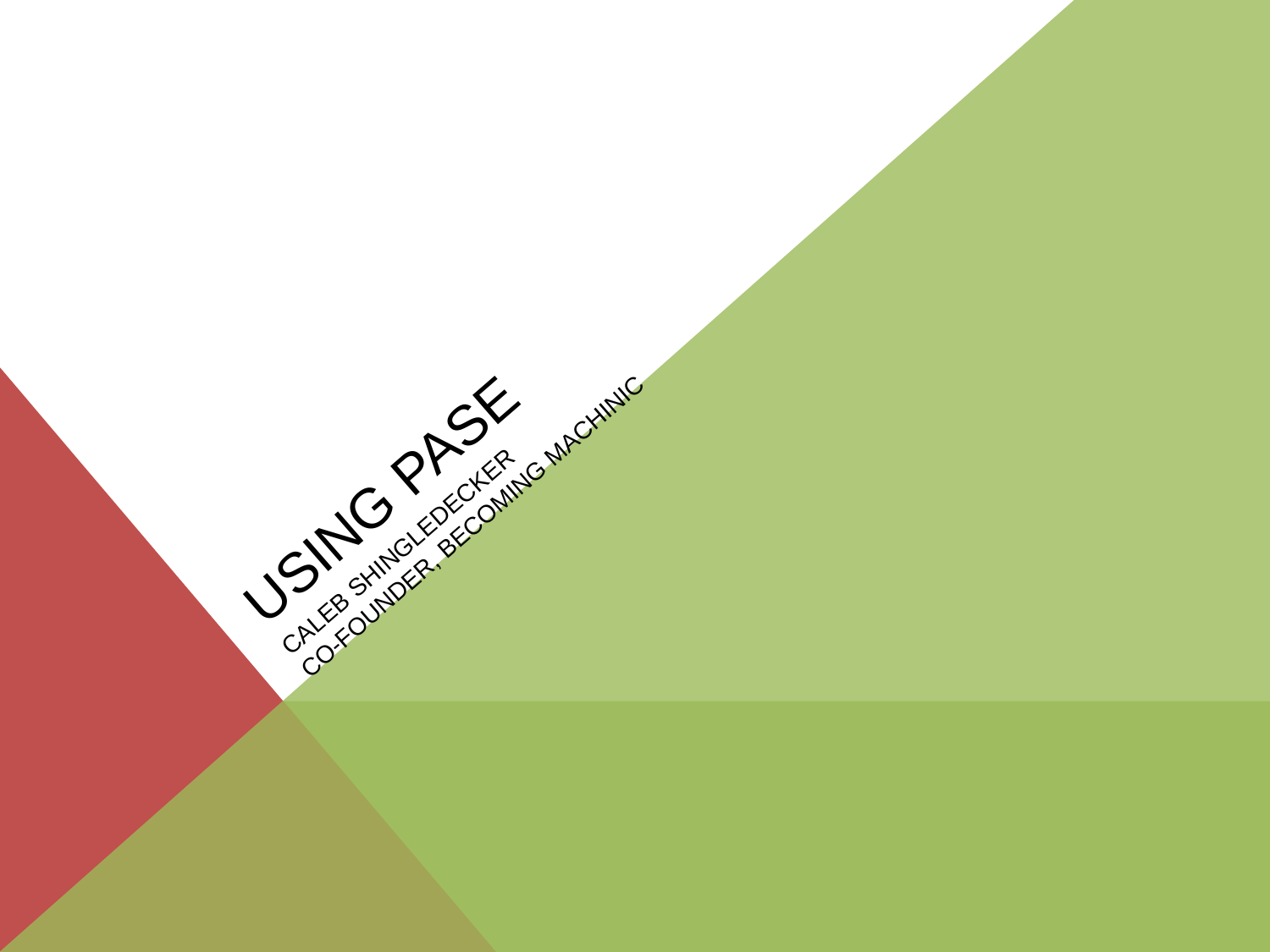

Using PASE
Caleb Shingledecker
Co-founder, Becoming Machinic